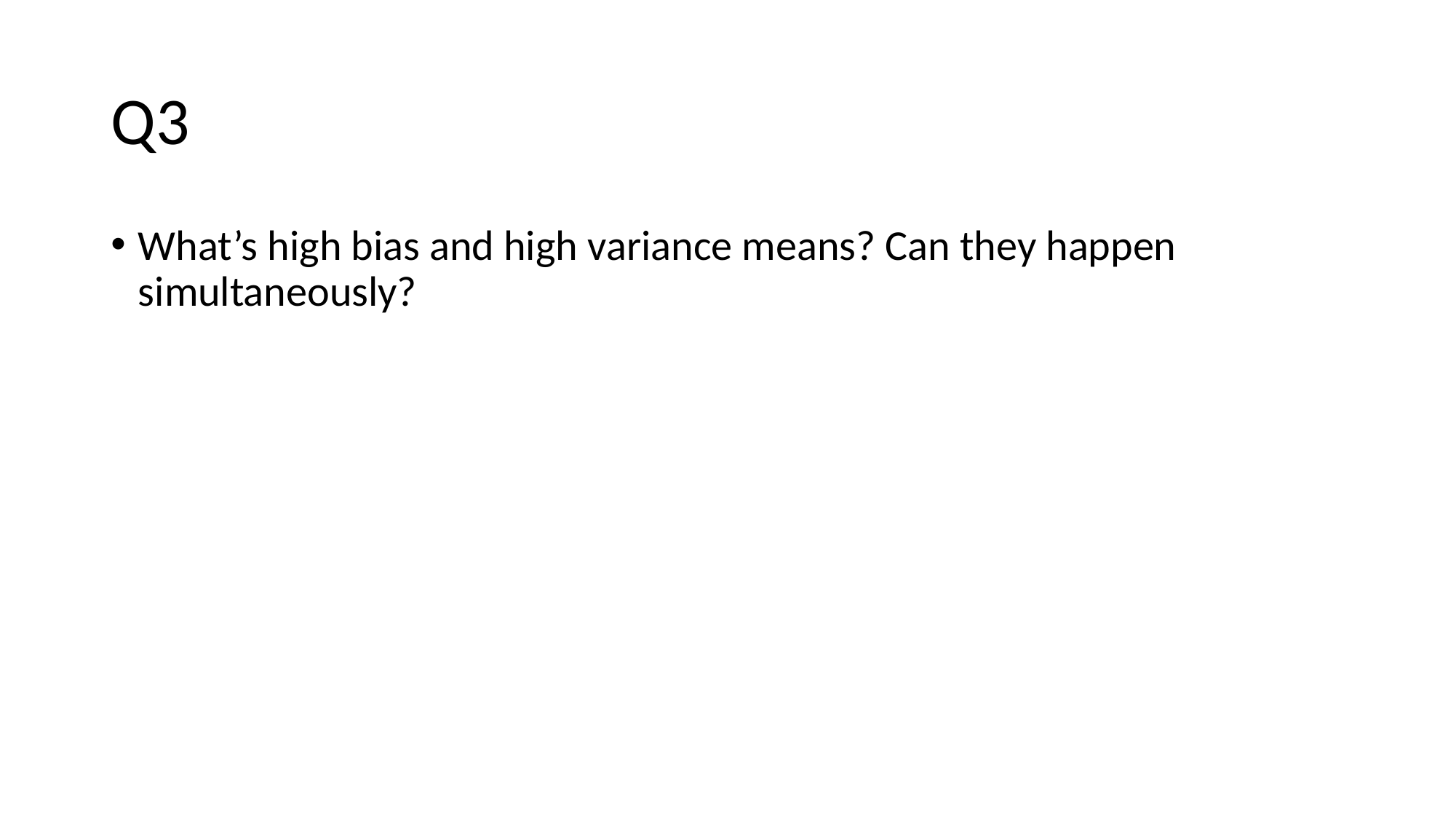

# Q3
What’s high bias and high variance means? Can they happen simultaneously?